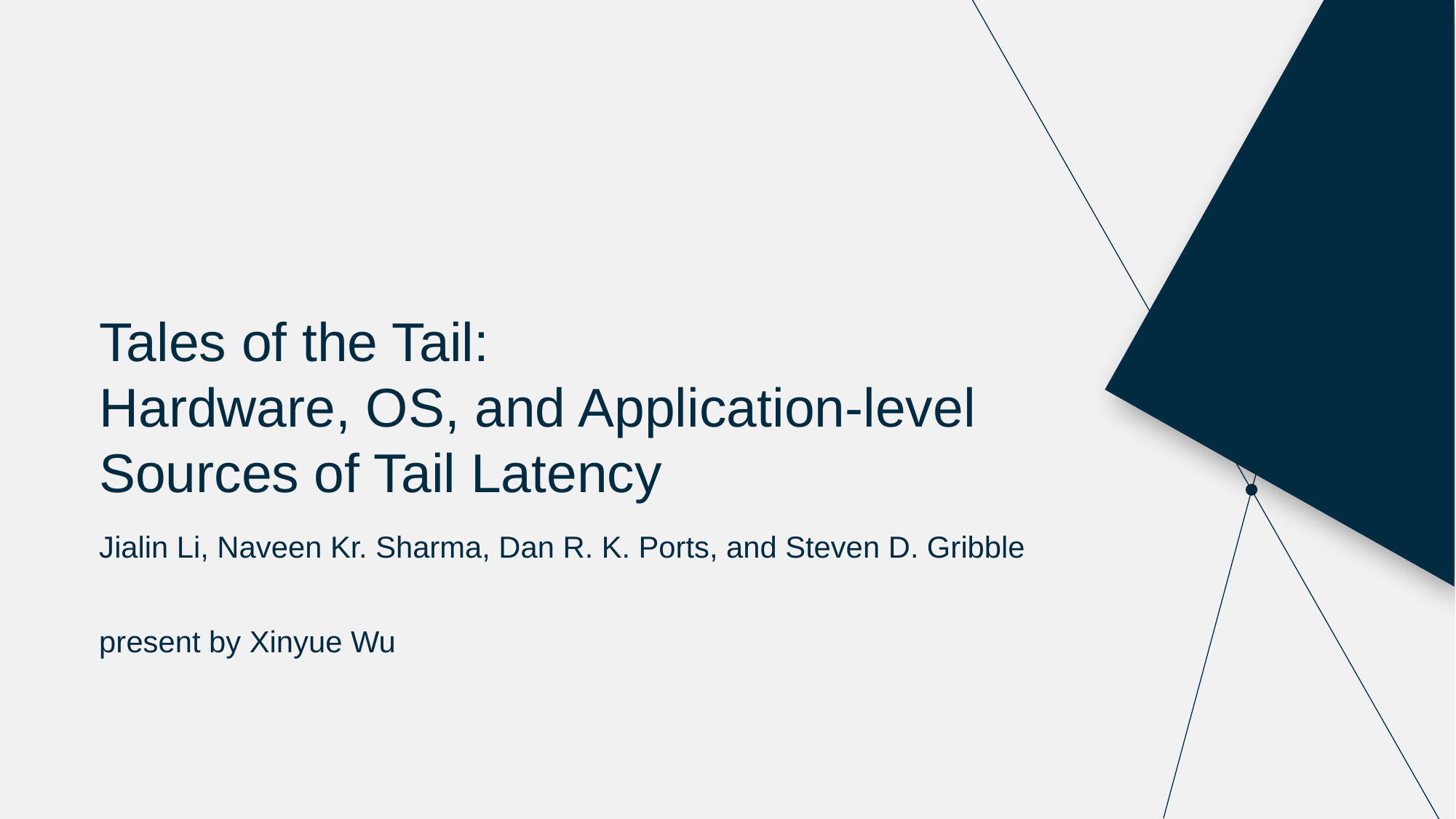

Tales of the Tail:
Hardware, OS, and Application-level Sources of Tail Latency

Jialin Li, Naveen Kr. Sharma, Dan R. K. Ports, and Steven D. Gribble

present by Xinyue Wu
Fresh business general template
Applicable to enterprise introduction, summary report, sales marketing, chart data